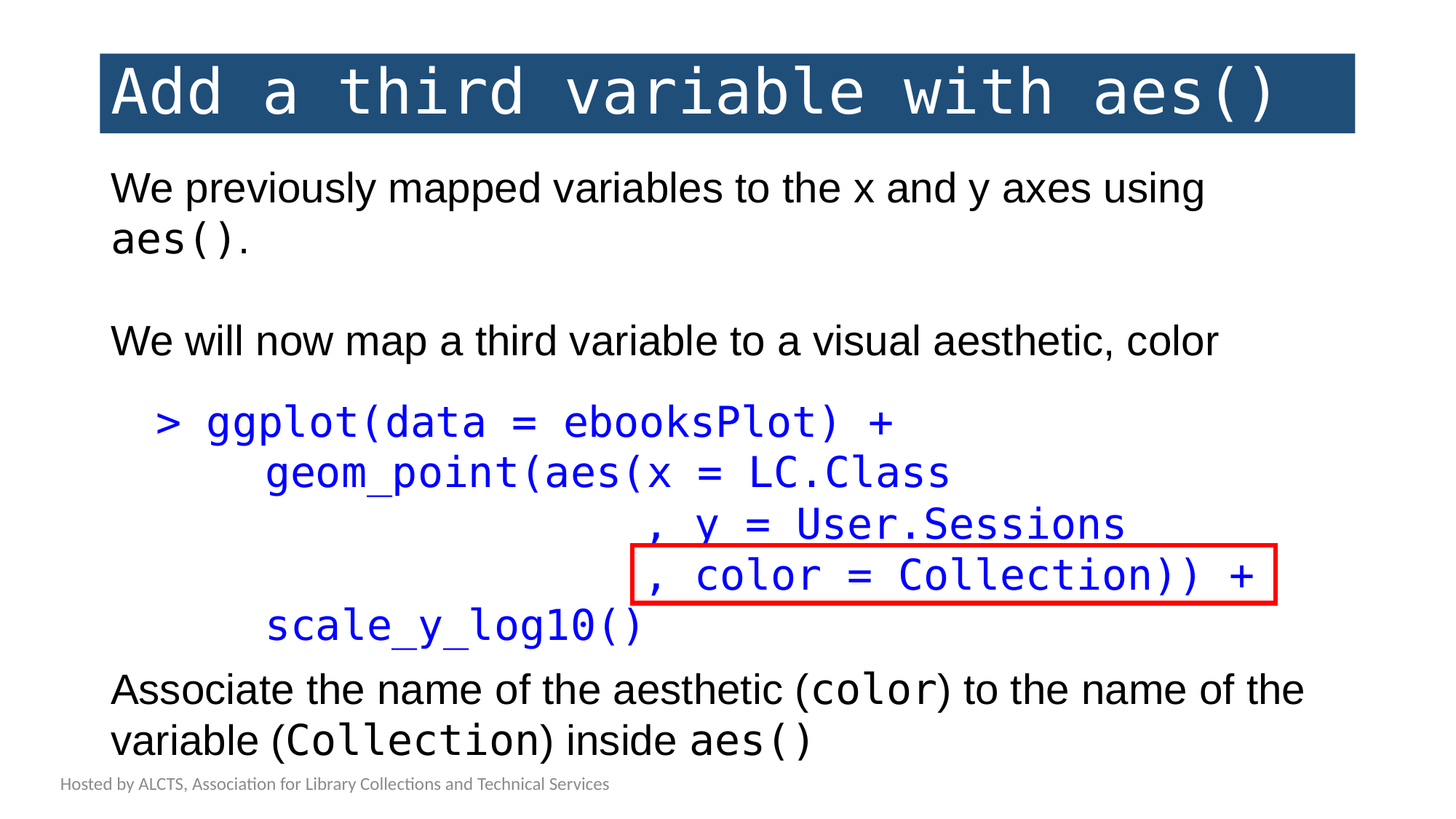

# Add a third variable with aes()
We previously mapped variables to the x and y axes using aes().

We will now map a third variable to a visual aesthetic, color
> ggplot(data = ebooksPlot) +
	geom_point(aes(x = LC.Class
				  , y = User.Sessions
				  , color = Collection)) +
	scale_y_log10()

Associate the name of the aesthetic (color) to the name of the variable (Collection) inside aes()
Hosted by ALCTS, Association for Library Collections and Technical Services